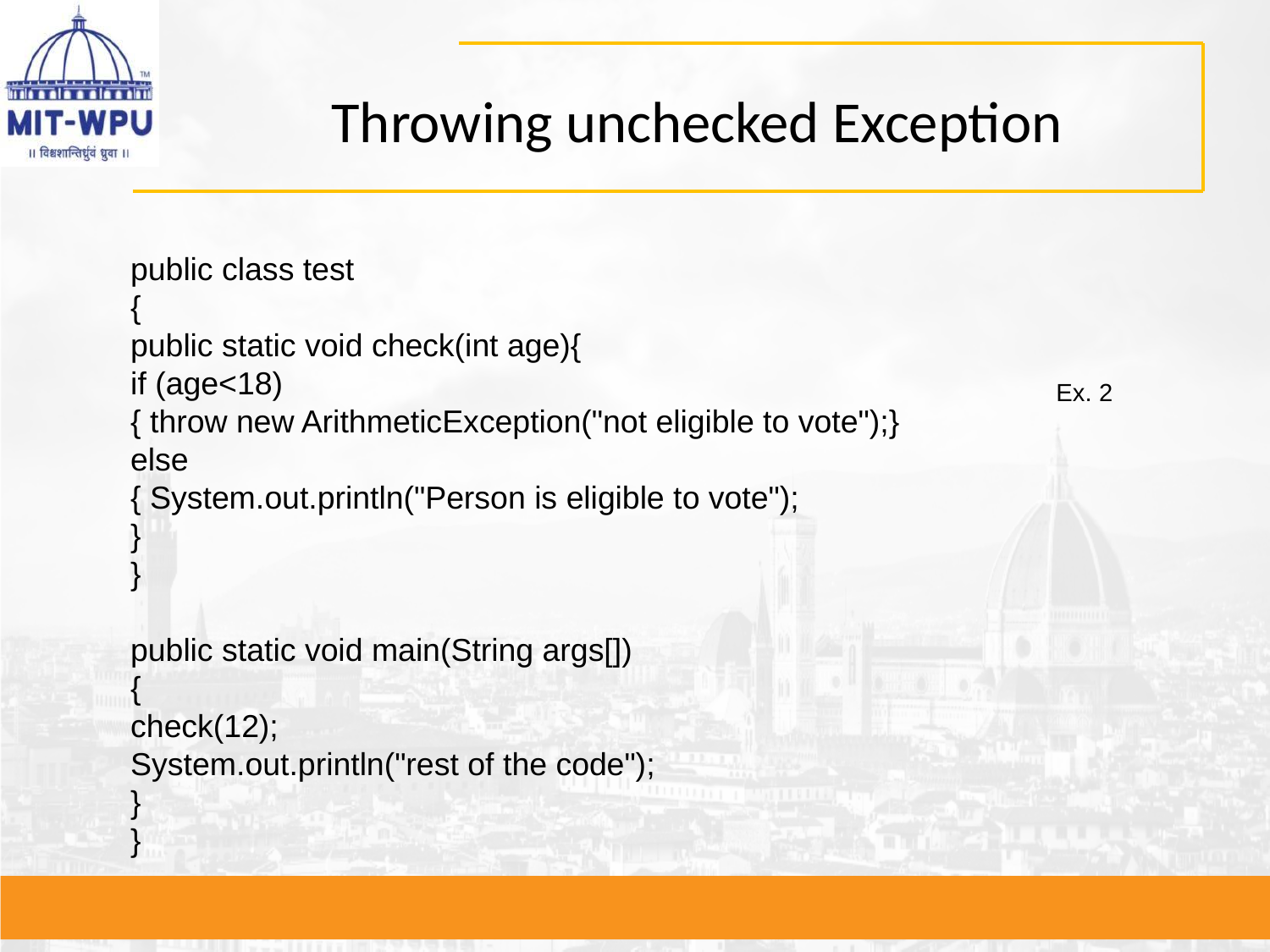

# Throwing unchecked Exception
public class test
{
public static void check(int age){
if (age<18)
{ throw new ArithmeticException("not eligible to vote");}
else
{ System.out.println("Person is eligible to vote");
}
}

public static void main(String args[])
{
check(12);
System.out.println("rest of the code");
}
}
Ex. 2